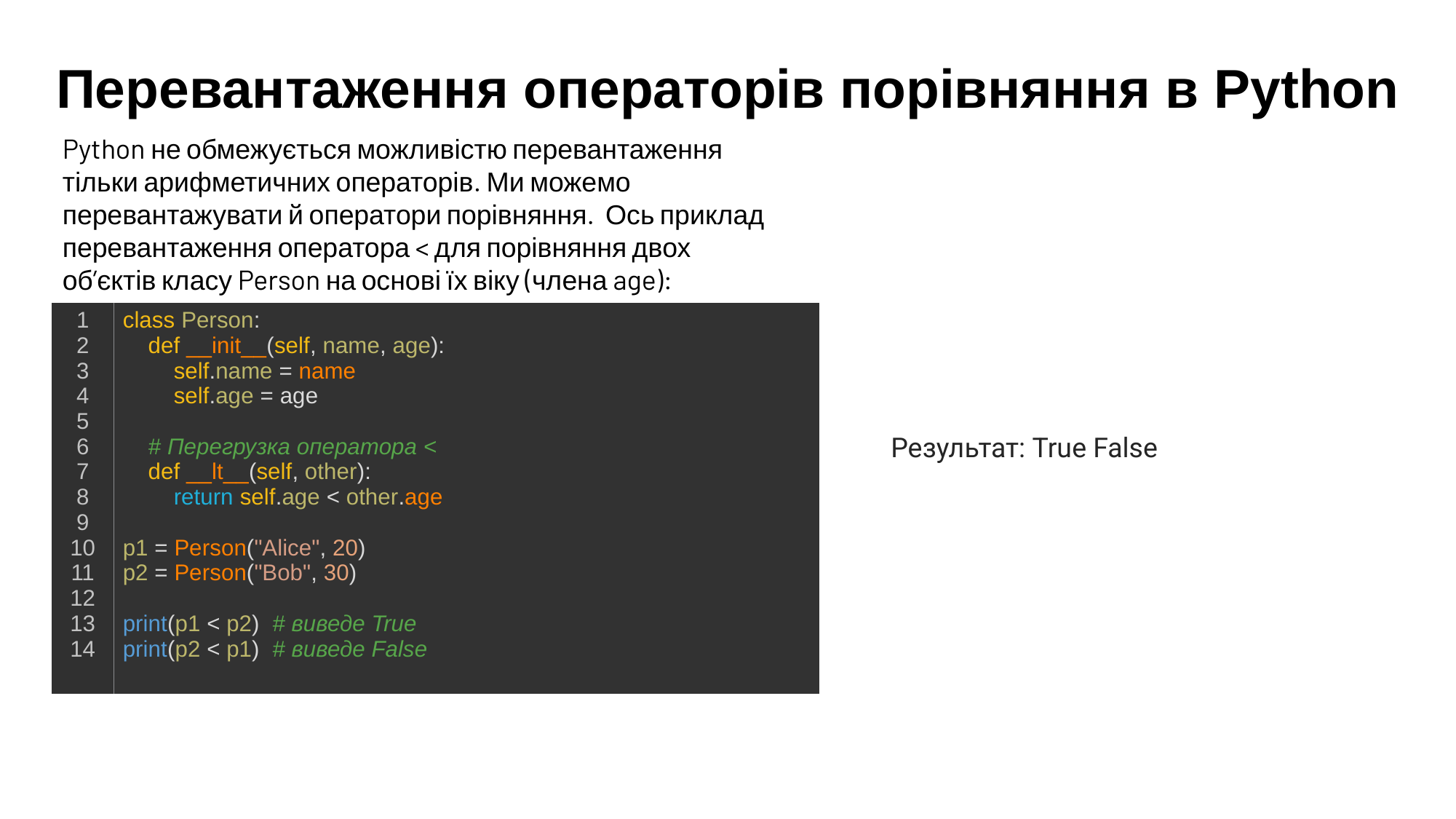

Перевантаження операторів порівняння в Python

Python не обмежується можливістю перевантаження тільки арифметичних операторів. Ми можемо перевантажувати й оператори порівняння.  Ось приклад перевантаження оператора < для порівняння двох об’єктів класу Person на основі їх віку (члена age):
| 1 2 3 4 5 6 7 8 9 10 11 12 13 14 | class Person:     def \_\_init\_\_(self, name, age):         self.name = name         self.age = age       # Перегрузка оператора <     def \_\_lt\_\_(self, other):         return self.age < other.age   p1 = Person("Alice", 20) p2 = Person("Bob", 30)   print(p1 < p2)  # виведе True print(p2 < p1)  # виведе False |
| --- | --- |
Результат: True False